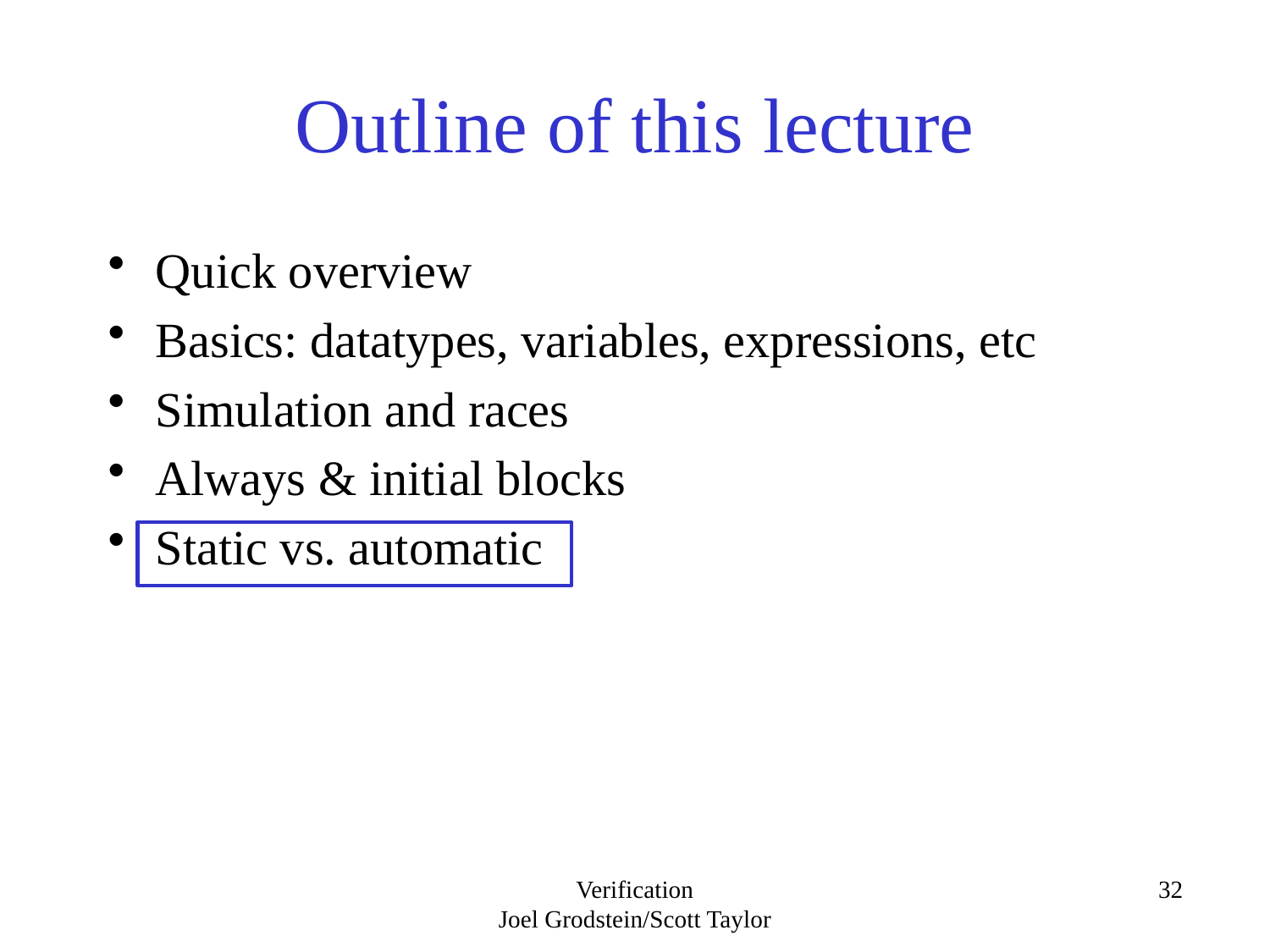

# Outline of this lecture
Quick overview
Basics: datatypes, variables, expressions, etc
Simulation and races
Always & initial blocks
Static vs. automatic

Verification
Joel Grodstein/Scott Taylor